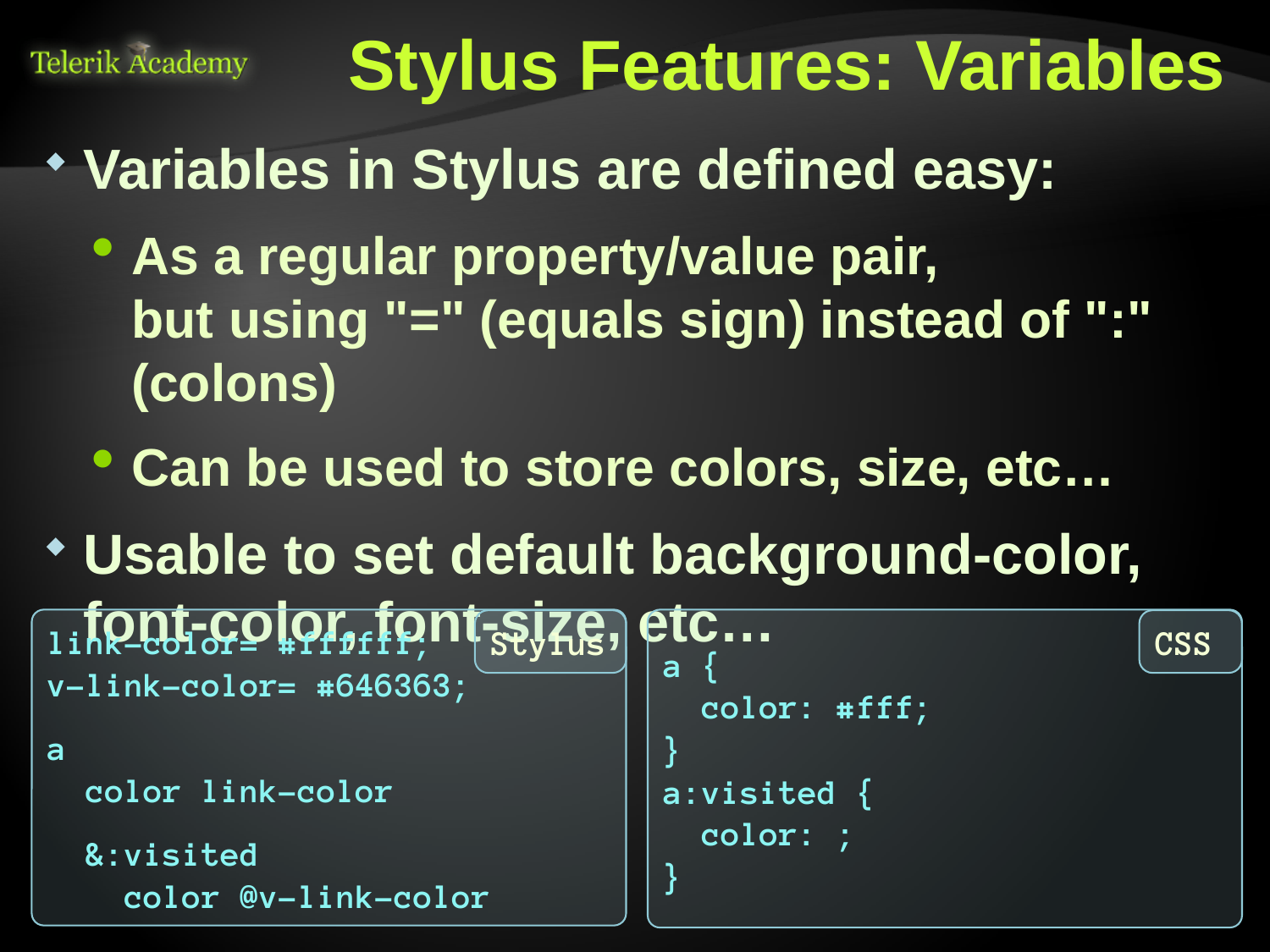

# Stylus Features: Variables
Variables in Stylus are defined easy:
As a regular property/value pair,
but using "=" (equals sign) instead of ":" (colons)
Can be used to store colors, size, etc…
Usable to set default background-color, font-color, font-size, etc…
link-color= #ffffff;
v-link-color= #646363;
a
  color link-color
  &:visited
    color @v-link-color
a {
  color: #fff;
}
a:visited {
  color: ;
}
Stylus
CSS